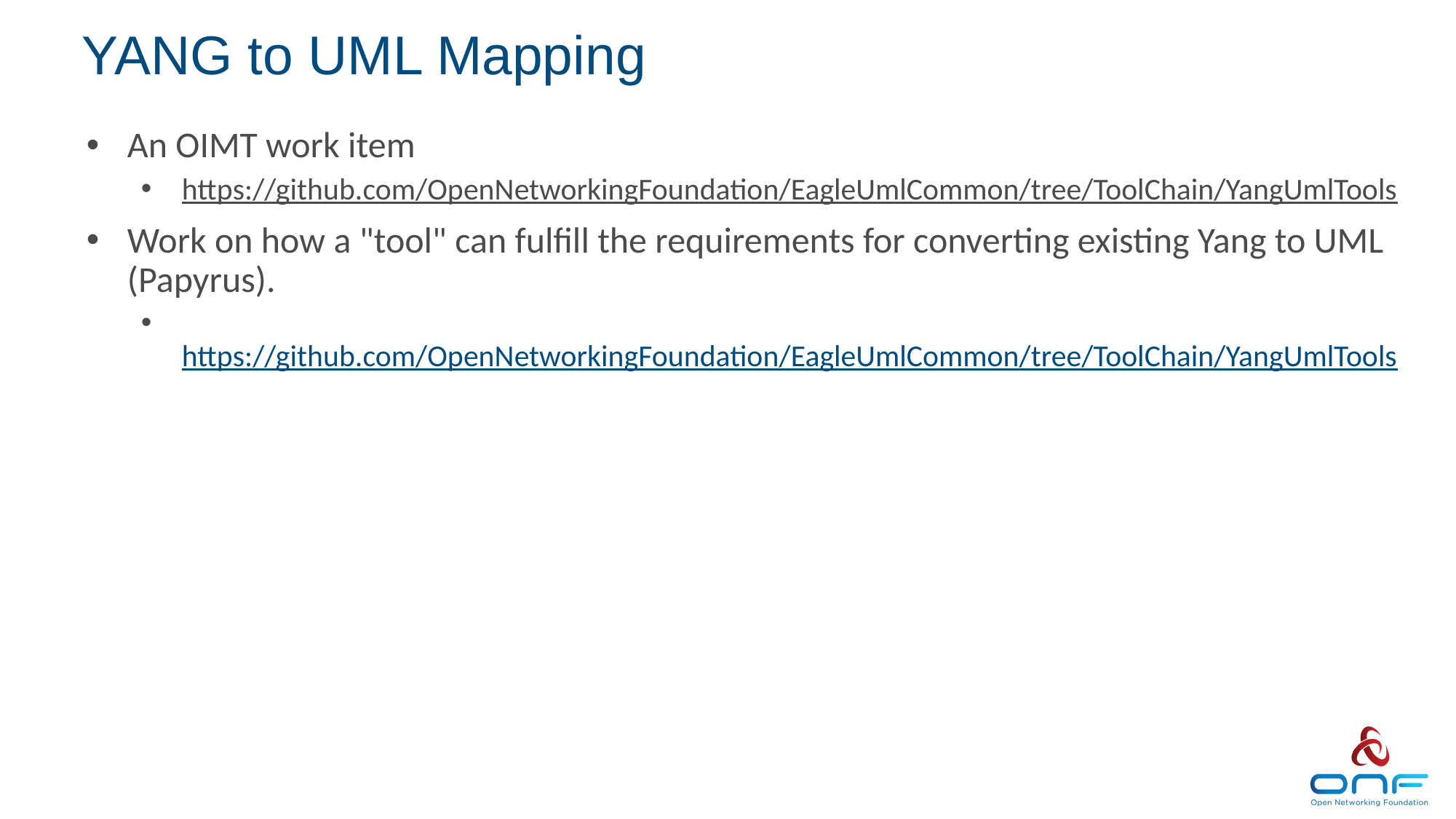

# YANG to UML Mapping
An OIMT work item
https://github.com/OpenNetworkingFoundation/EagleUmlCommon/tree/ToolChain/YangUmlTools
Work on how a "tool" can fulfill the requirements for converting existing Yang to UML (Papyrus).
	https://github.com/OpenNetworkingFoundation/EagleUmlCommon/tree/ToolChain/YangUmlTools